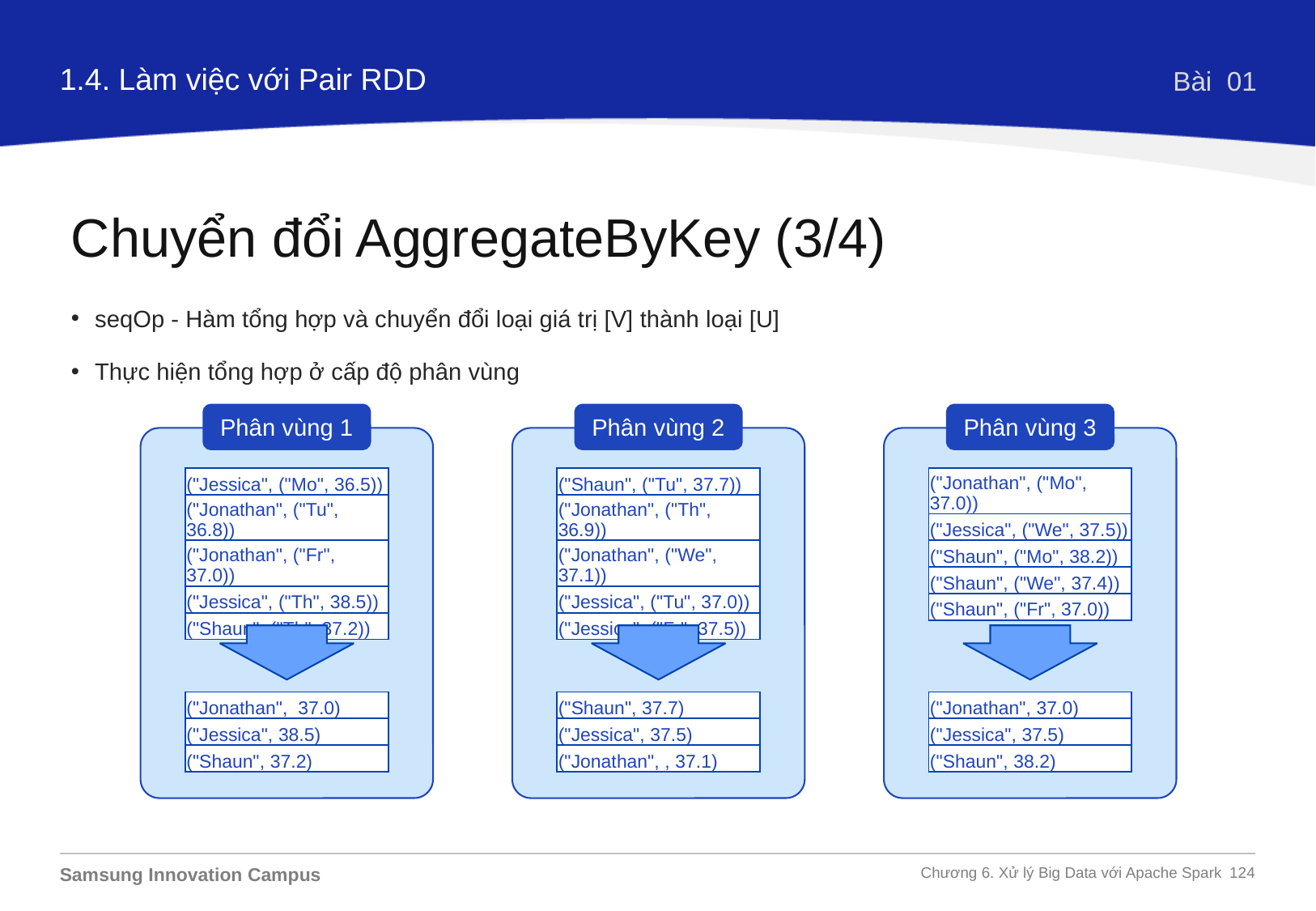

1.4. Làm việc với Pair RDD
Bài  01
Chuyển đổi AggregateByKey (3/4)
seqOp - Hàm tổng hợp và chuyển đổi loại giá trị [V] thành loại [U]
Thực hiện tổng hợp ở cấp độ phân vùng
Phân vùng 1
Phân vùng 2
Phân vùng 3

| ("Jessica", ("Mo", 36.5)) |
| --- |
| ("Jonathan", ("Tu", 36.8)) |
| ("Jonathan", ("Fr", 37.0)) |
| ("Jessica", ("Th", 38.5)) |
| ("Shaun", ("Th", 37.2)) |
| ("Shaun", ("Tu", 37.7)) |
| --- |
| ("Jonathan", ("Th", 36.9)) |
| ("Jonathan", ("We", 37.1)) |
| ("Jessica", ("Tu", 37.0)) |
| ("Jessica", ("Fr", 37.5)) |
| ("Jonathan", ("Mo", 37.0)) |
| --- |
| ("Jessica", ("We", 37.5)) |
| ("Shaun", ("Mo", 38.2)) |
| ("Shaun", ("We", 37.4)) |
| ("Shaun", ("Fr", 37.0)) |

| ("Jonathan", 37.0) |
| --- |
| ("Jessica", 38.5) |
| ("Shaun", 37.2) |
| ("Shaun", 37.7) |
| --- |
| ("Jessica", 37.5) |
| ("Jonathan", , 37.1) |
| ("Jonathan", 37.0) |
| --- |
| ("Jessica", 37.5) |
| ("Shaun", 38.2) |